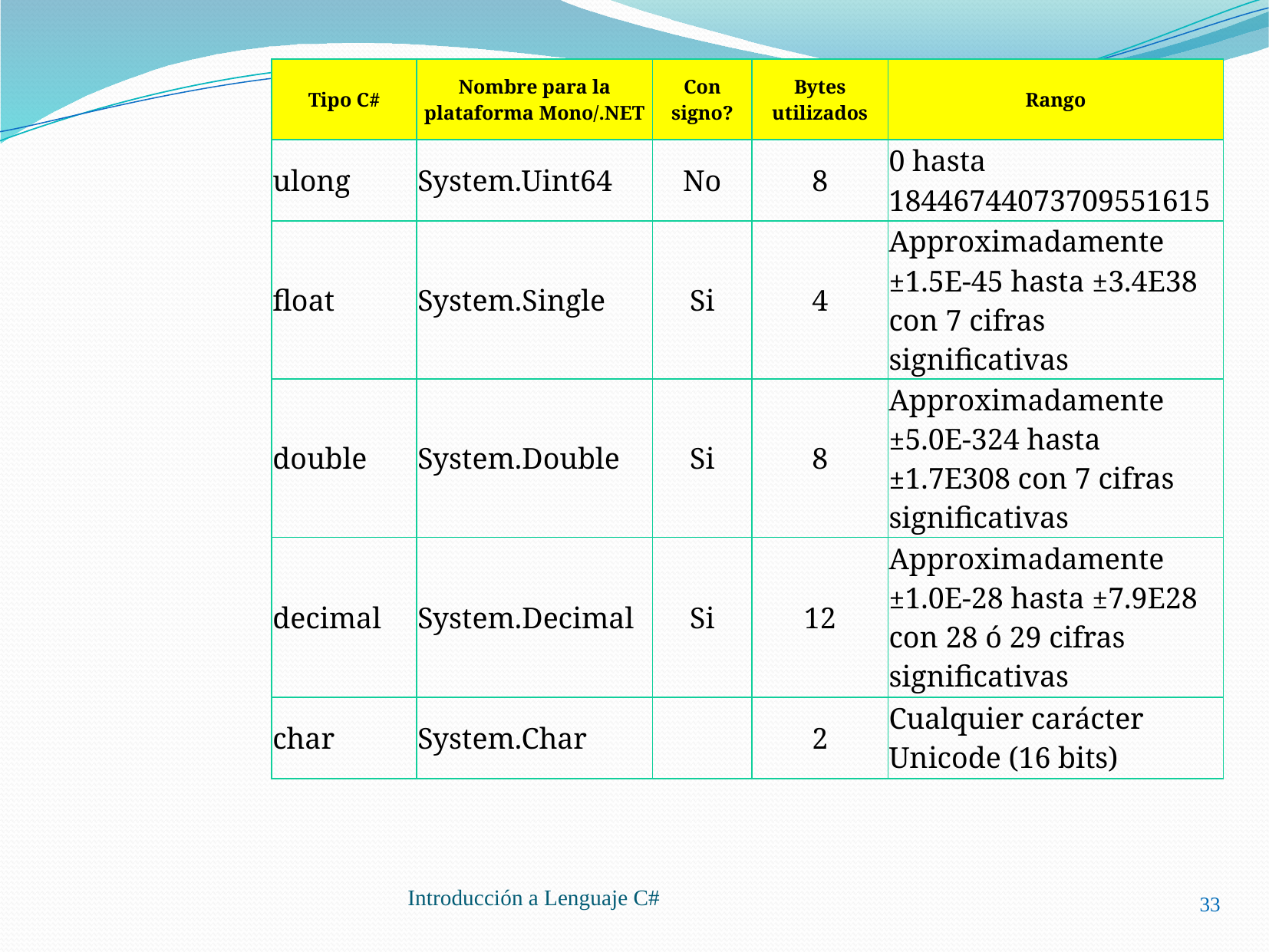

| Tipo C# | Nombre para la plataforma Mono/.NET | Con signo? | Bytes utilizados | Rango |
| --- | --- | --- | --- | --- |
| ulong | System.Uint64 | No | 8 | 0 hasta 18446744073709551615 |
| float | System.Single | Si | 4 | Approximadamente ±1.5E-45 hasta ±3.4E38 con 7 cifras significativas |
| double | System.Double | Si | 8 | Approximadamente ±5.0E-324 hasta ±1.7E308 con 7 cifras significativas |
| decimal | System.Decimal | Si | 12 | Approximadamente ±1.0E-28 hasta ±7.9E28 con 28 ó 29 cifras significativas |
| char | System.Char |  | 2 | Cualquier carácter Unicode (16 bits) |
33
Introducción a Lenguaje C#